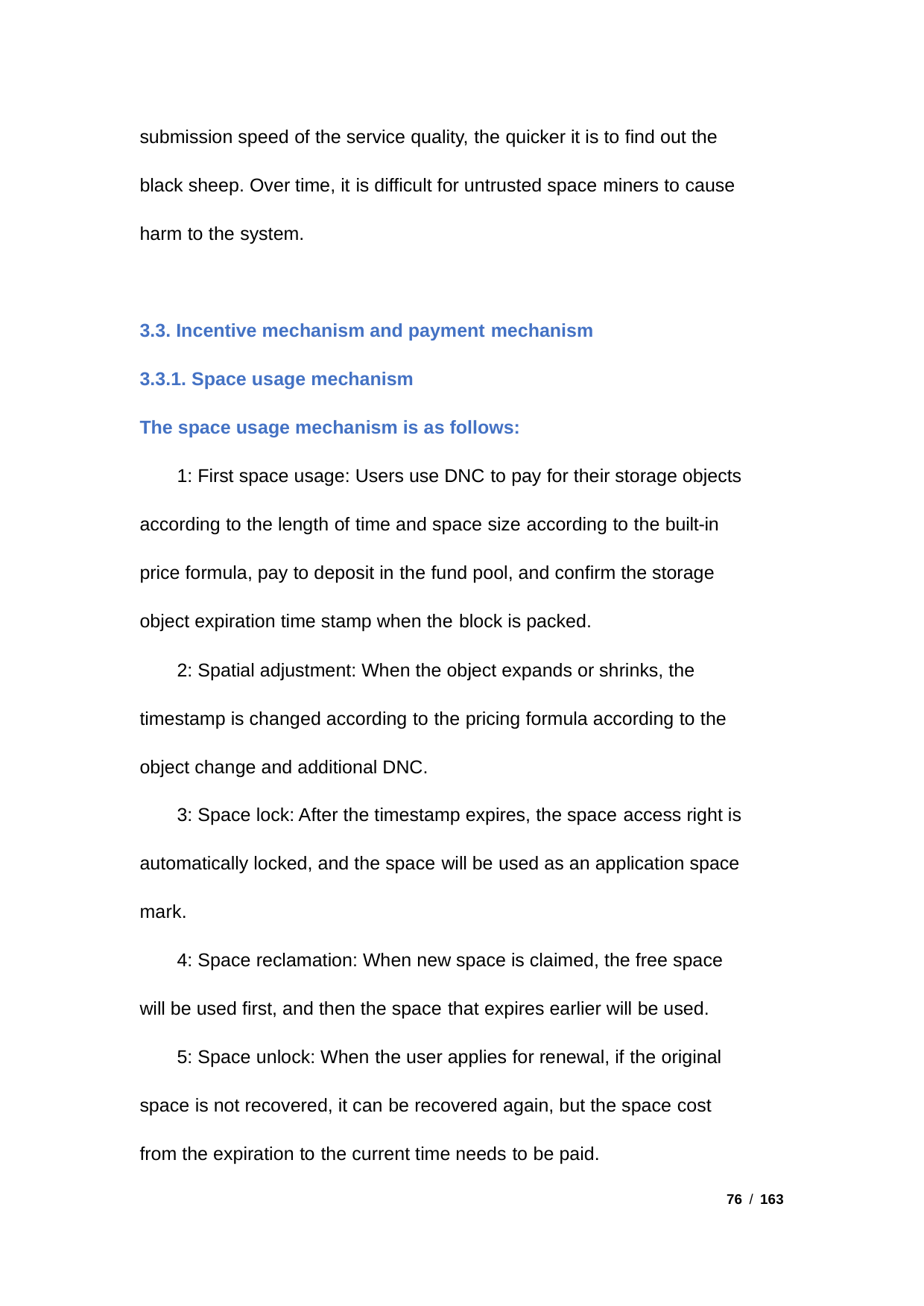

submission speed of the service quality, the quicker it is to find out the
black sheep. Over time, it is difficult for untrusted space miners to cause
harm to the system.
3.3. Incentive mechanism and payment mechanism
3.3.1. Space usage mechanism
The space usage mechanism is as follows:
1: First space usage: Users use DNC to pay for their storage objects
according to the length of time and space size according to the built-in
price formula, pay to deposit in the fund pool, and confirm the storage
object expiration time stamp when the block is packed.
2: Spatial adjustment: When the object expands or shrinks, the
timestamp is changed according to the pricing formula according to the
object change and additional DNC.
3: Space lock: After the timestamp expires, the space access right is
automatically locked, and the space will be used as an application space
mark.
4: Space reclamation: When new space is claimed, the free space
will be used first, and then the space that expires earlier will be used.
5: Space unlock: When the user applies for renewal, if the original
space is not recovered, it can be recovered again, but the space cost
from the expiration to the current time needs to be paid.
76 / 163